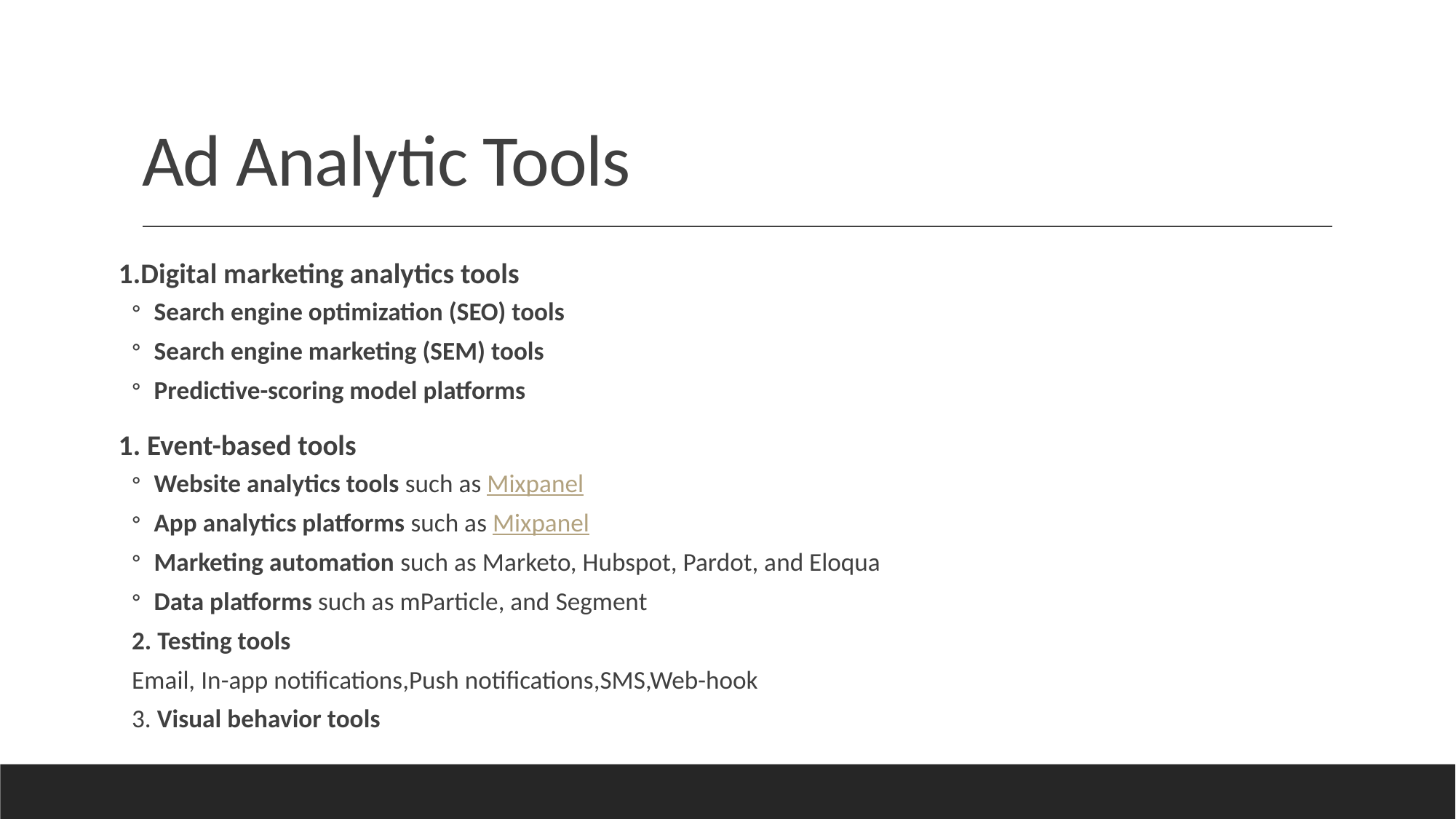

# Ad Analytic Tools
1.Digital marketing analytics tools
Search engine optimization (SEO) tools
Search engine marketing (SEM) tools
Predictive-scoring model platforms
1. Event-based tools
Website analytics tools such as Mixpanel
App analytics platforms such as Mixpanel
Marketing automation such as Marketo, Hubspot, Pardot, and Eloqua
Data platforms such as mParticle, and Segment
2. Testing tools
Email, In-app notifications,Push notifications,SMS,Web-hook
3. Visual behavior tools